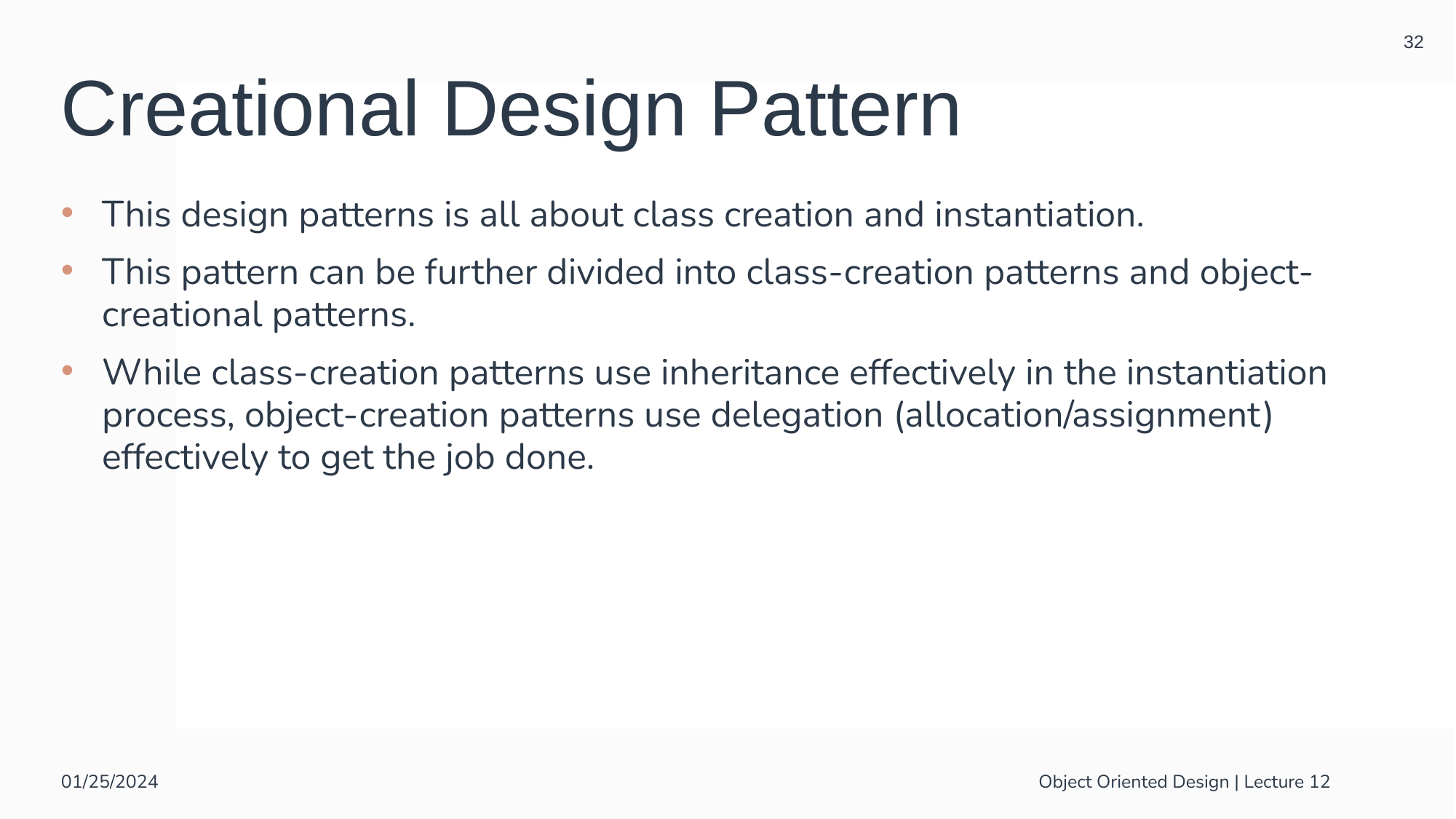

32
# Creational Design Pattern
This design patterns is all about class creation and instantiation.
This pattern can be further divided into class-creation patterns and object-creational patterns.
While class-creation patterns use inheritance effectively in the instantiation process, object-creation patterns use delegation (allocation/assignment) effectively to get the job done.
01/25/2024
Object Oriented Design | Lecture 12